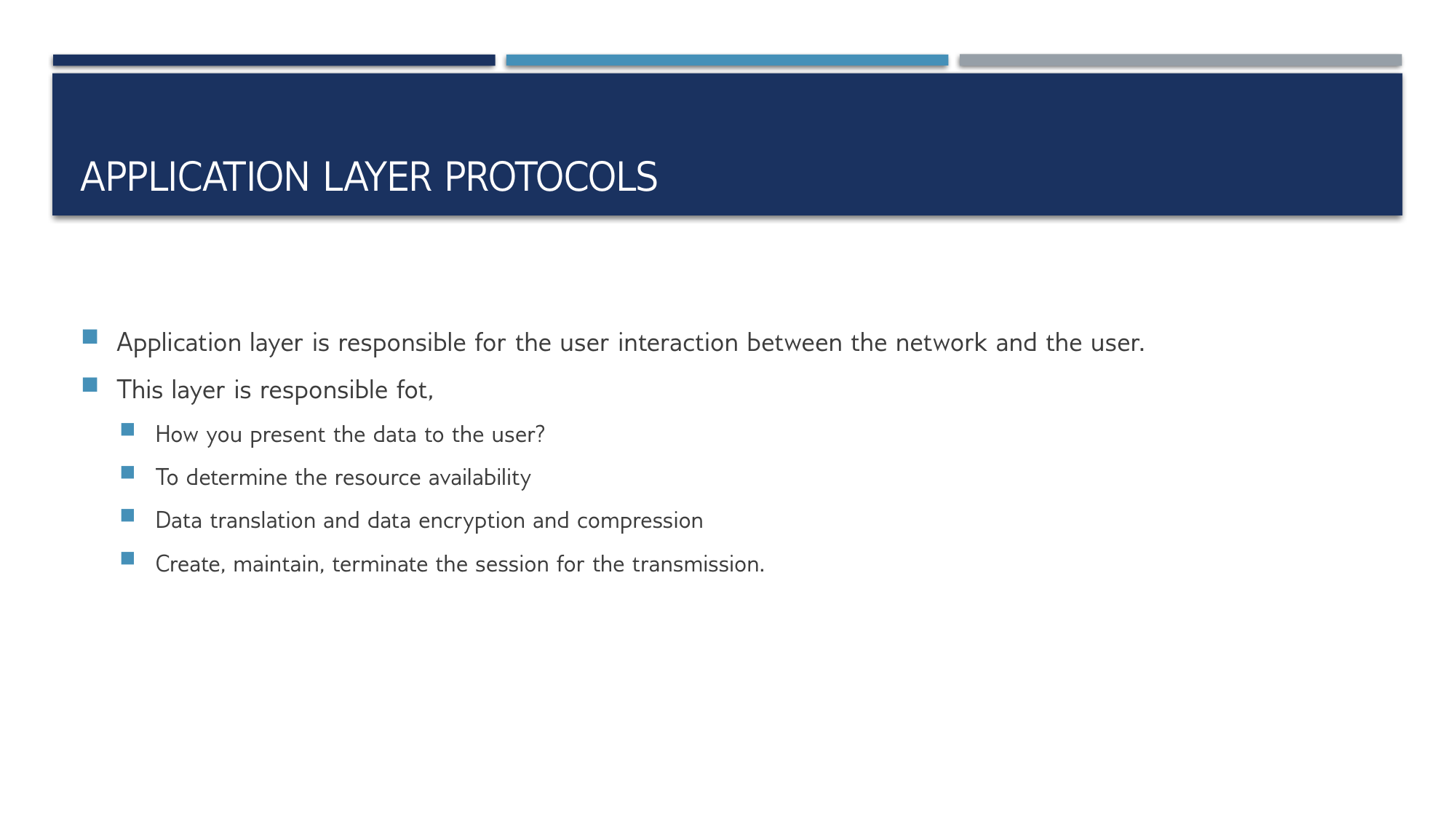

# Application layer protocols
Application layer is responsible for the user interaction between the network and the user.
This layer is responsible fot,
How you present the data to the user?
To determine the resource availability
Data translation and data encryption and compression
Create, maintain, terminate the session for the transmission.